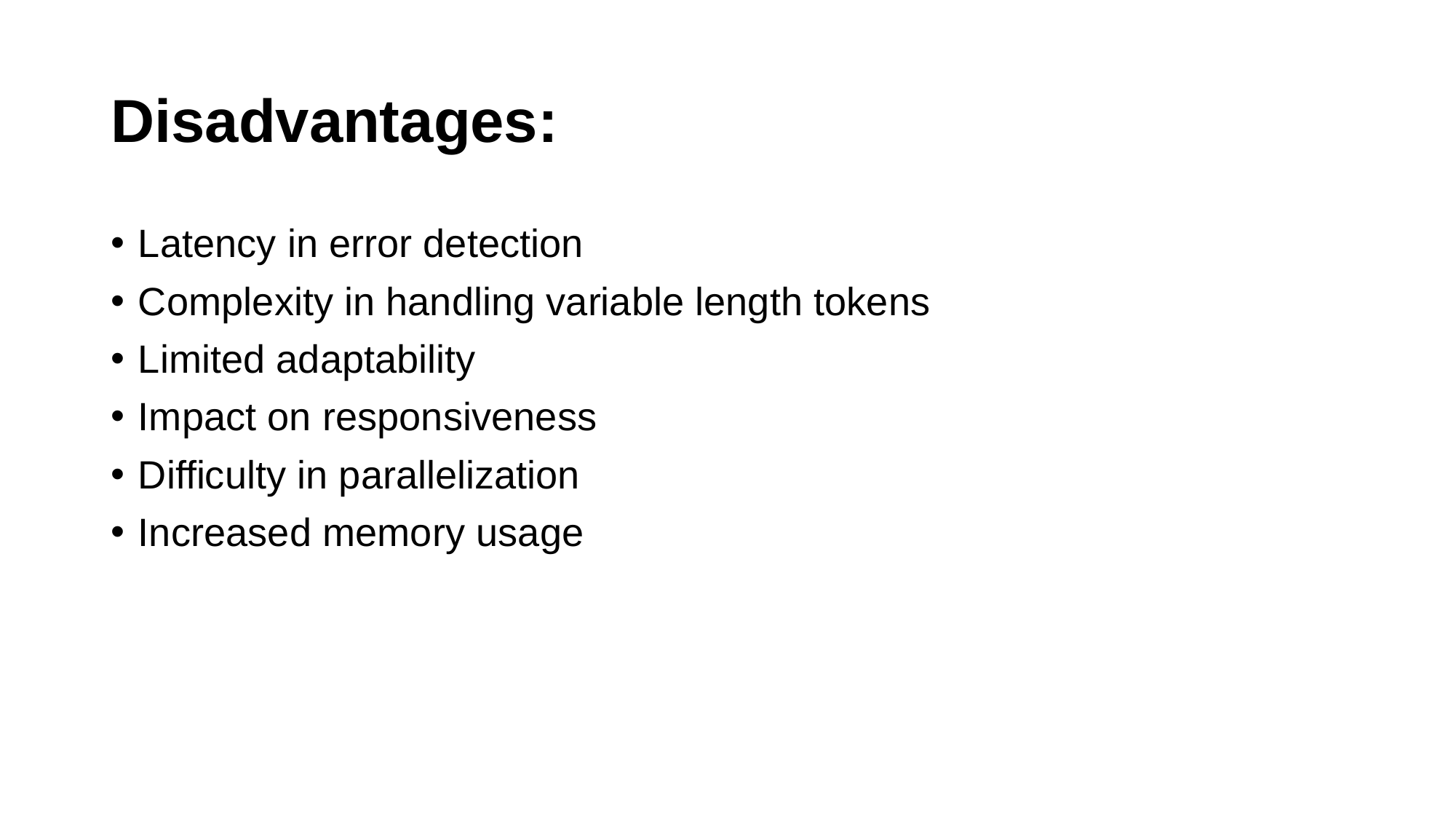

# Disadvantages:
Latency in error detection
Complexity in handling variable length tokens
Limited adaptability
Impact on responsiveness
Difficulty in parallelization
Increased memory usage